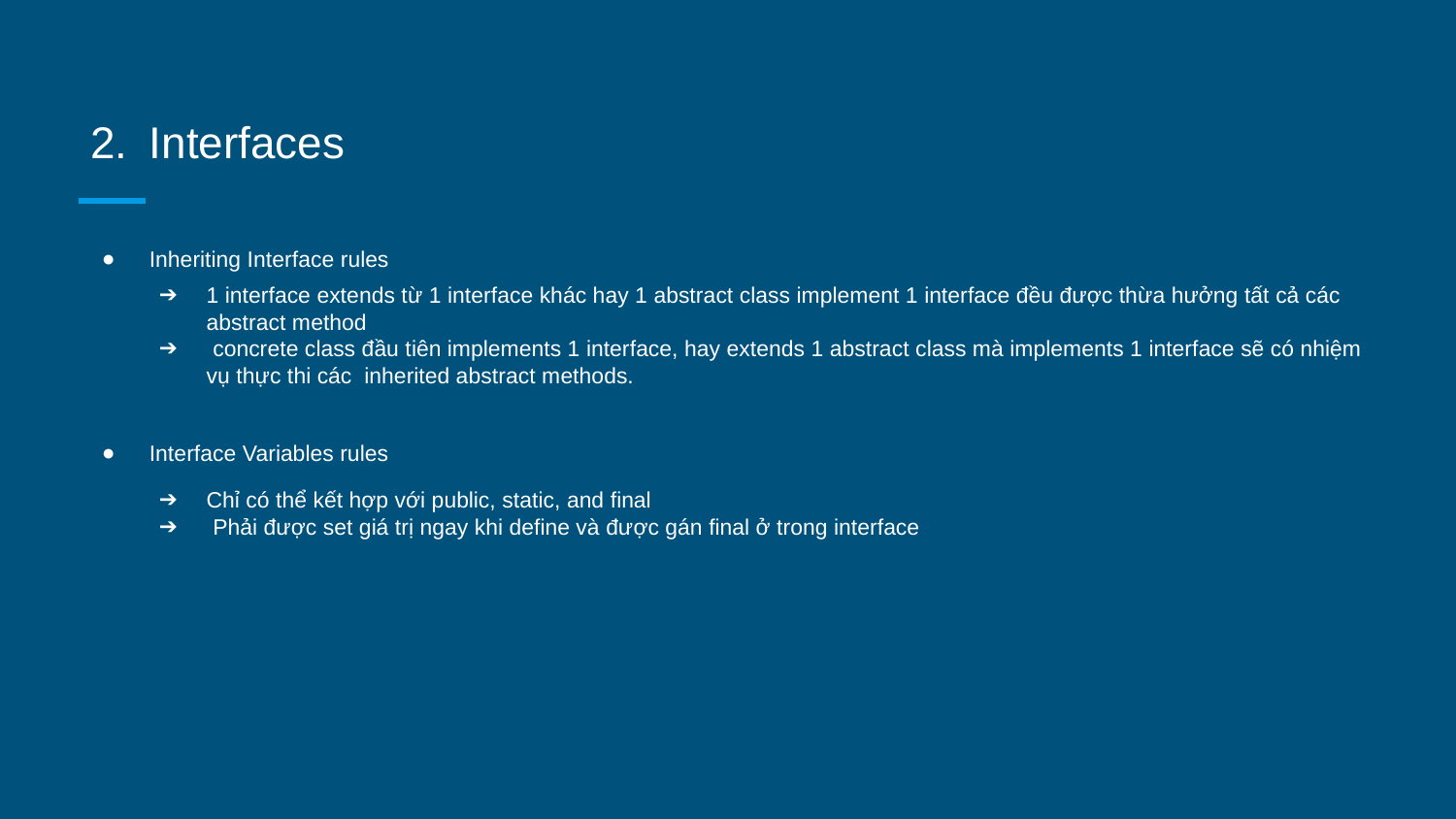

# Interfaces
Inheriting Interface rules
1 interface extends từ 1 interface khác hay 1 abstract class implement 1 interface đều được thừa hưởng tất cả các abstract method
 concrete class đầu tiên implements 1 interface, hay extends 1 abstract class mà implements 1 interface sẽ có nhiệm vụ thực thi các  inherited abstract methods.
Interface Variables rules
Chỉ có thể kết hợp với public, static, and final
 Phải được set giá trị ngay khi define và được gán final ở trong interface